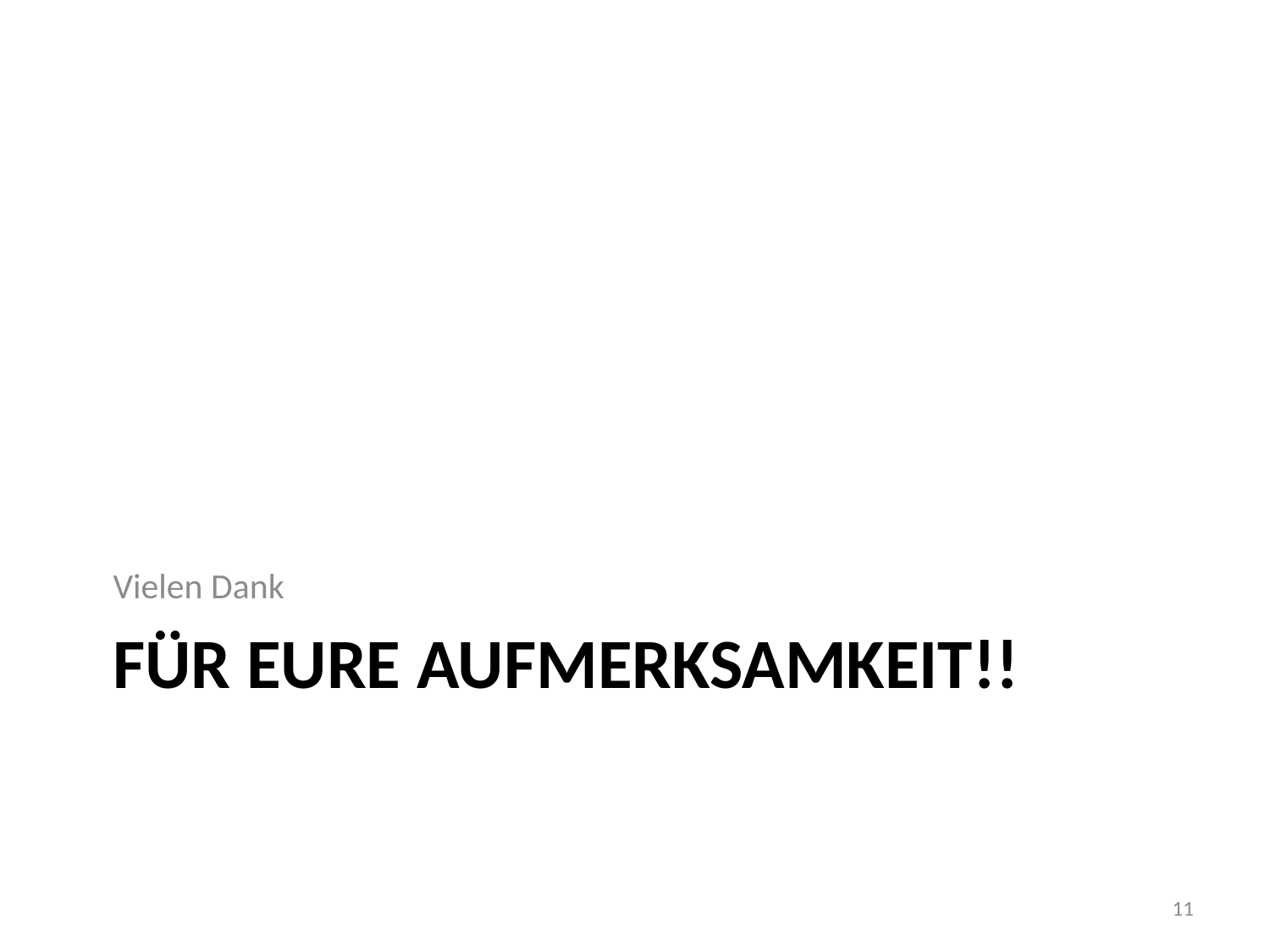

Vielen Dank
# Für Eure Aufmerksamkeit!!
11